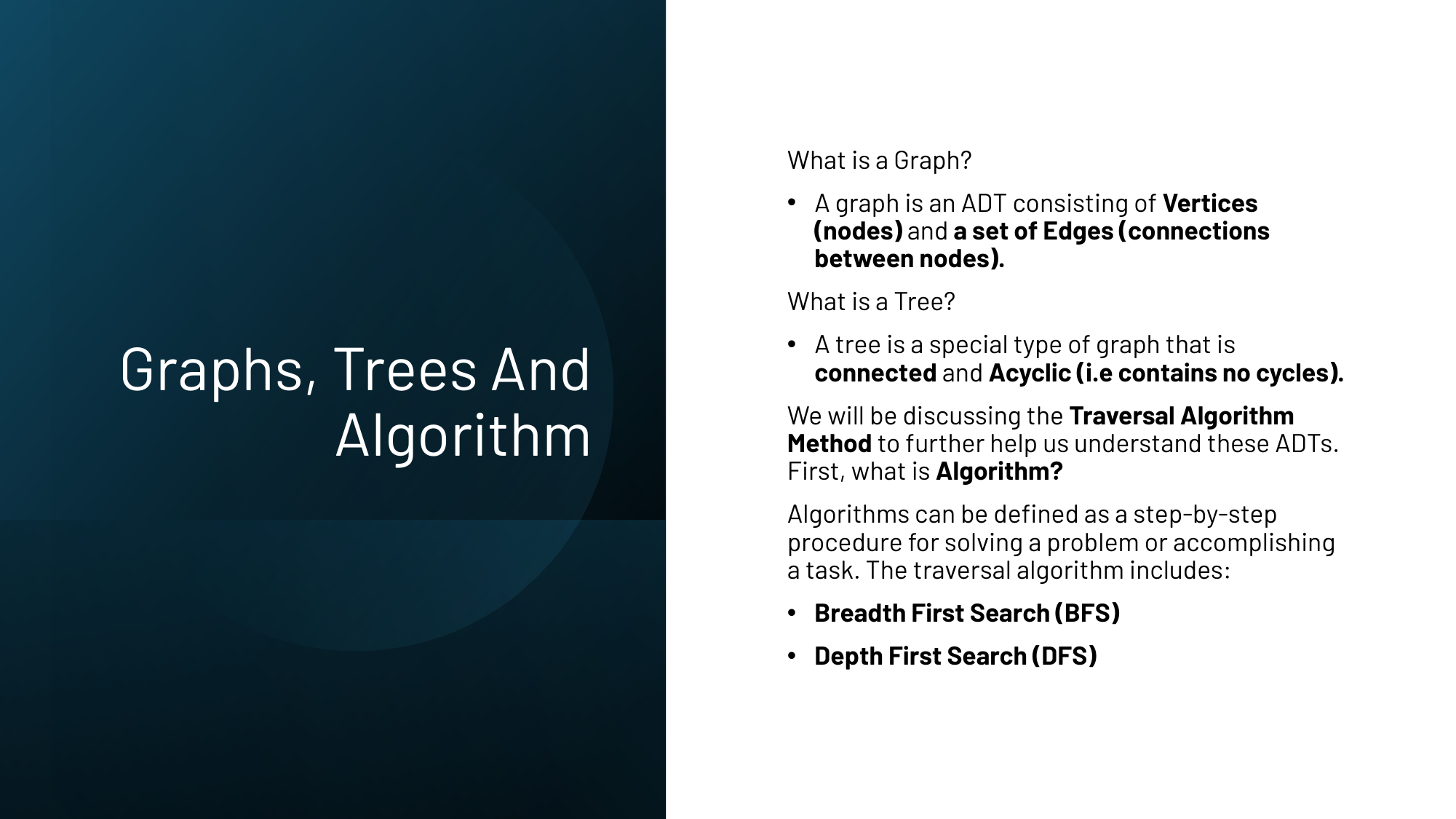

# Graphs, Trees And Algorithm

What is a Graph?
A graph is an ADT consisting of Vertices (nodes) and a set of Edges (connections between nodes).
What is a Tree?
A tree is a special type of graph that is connected and Acyclic (i.e contains no cycles).
We will be discussing the Traversal Algorithm Method to further help us understand these ADTs. First, what is Algorithm?
Algorithms can be defined as a step-by-step procedure for solving a problem or accomplishing a task. The traversal algorithm includes:
Breadth First Search (BFS)
Depth First Search (DFS)